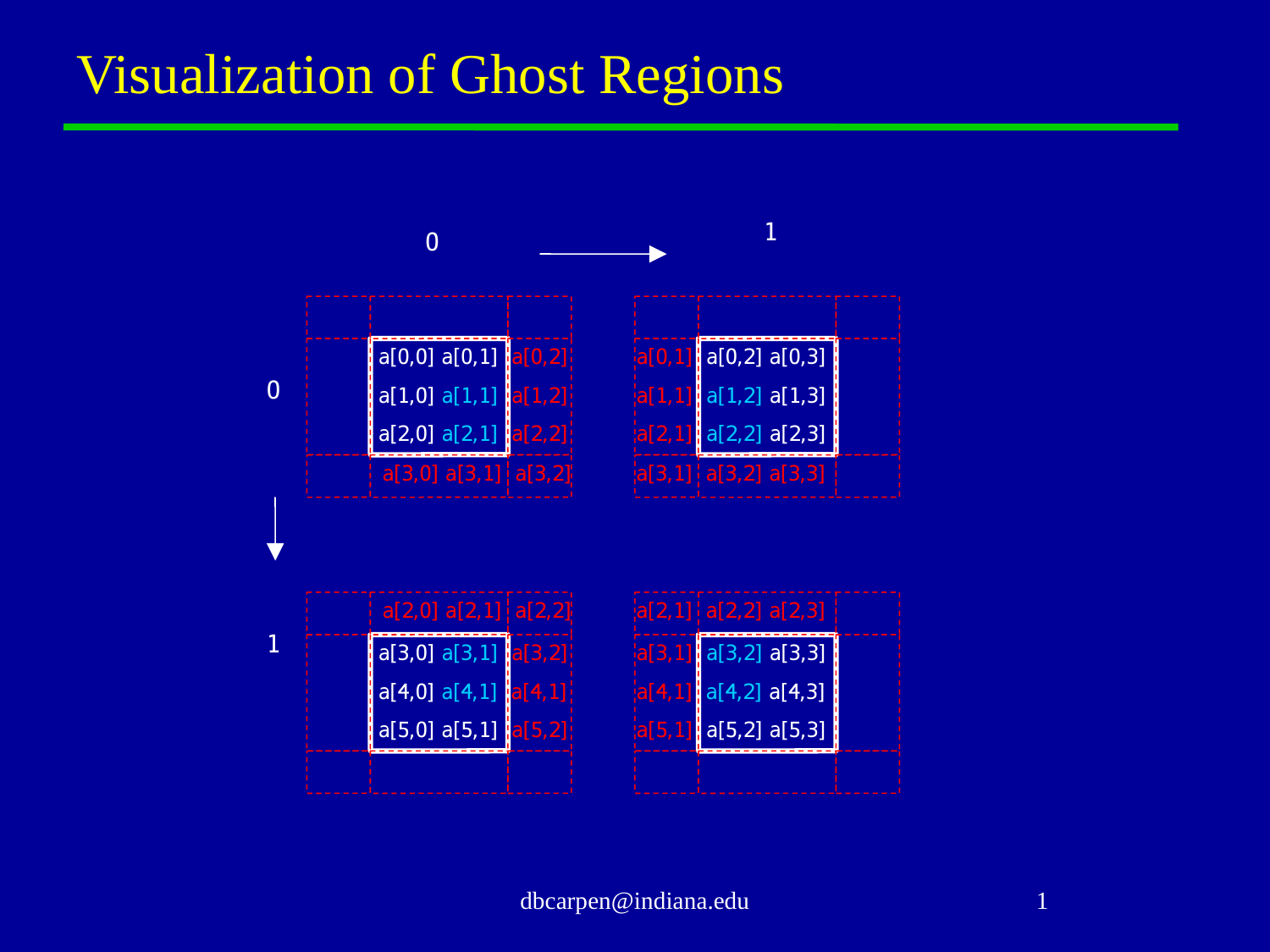

# Visualization of Ghost Regions
1
0

 a[0,0] a[0,1]  a[0,2]
 a[1,0] a[1,1]  a[1,2]
 a[2,0] a[2,1]  a[2,2]

a[0,1]  a[0,2] a[0,3]
a[1,1]  a[1,2] a[1,3]
a[2,1]  a[2,2] a[2,3]

0

a[3,0] a[3,1]  a[3,2]

a[3,1]  a[3,2] a[3,3]

a[2,0] a[2,1]  a[2,2]

a[2,1]  a[2,2] a[2,3]

1

 a[3,0] a[3,1]  a[3,2]
 a[4,0] a[4,1]  a[4,1]
 a[5,0] a[5,1]  a[5,2]

a[3,1]  a[3,2] a[3,3]
a[4,1]  a[4,2] a[4,3]
a[5,1]  a[5,2] a[5,3]